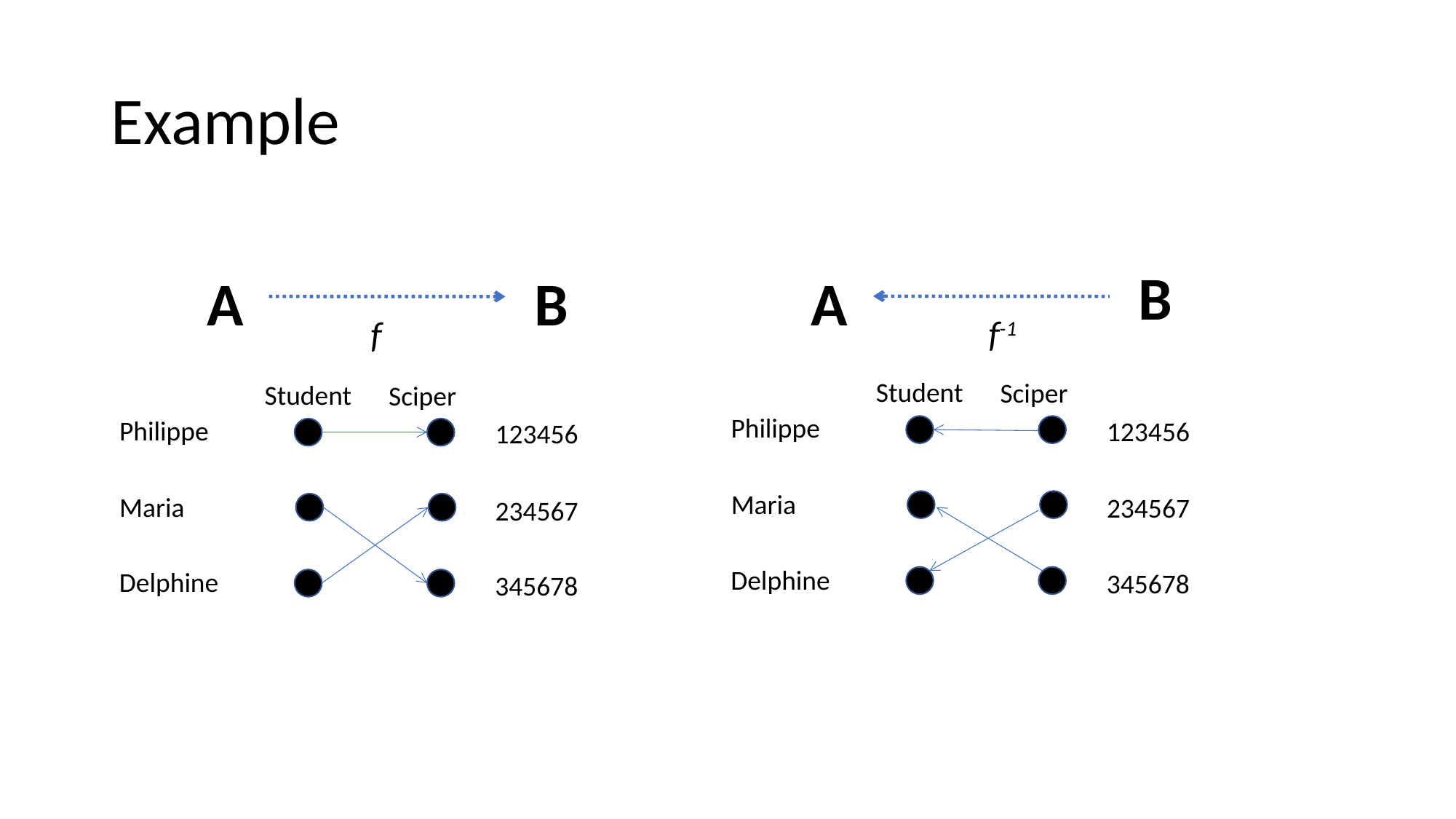

# Example

B
A
A
B
f-1
f
Student
Sciper
Student
Sciper
Philippe
Philippe
123456
123456

Maria
Maria
234567
234567

Delphine
Delphine
345678
345678